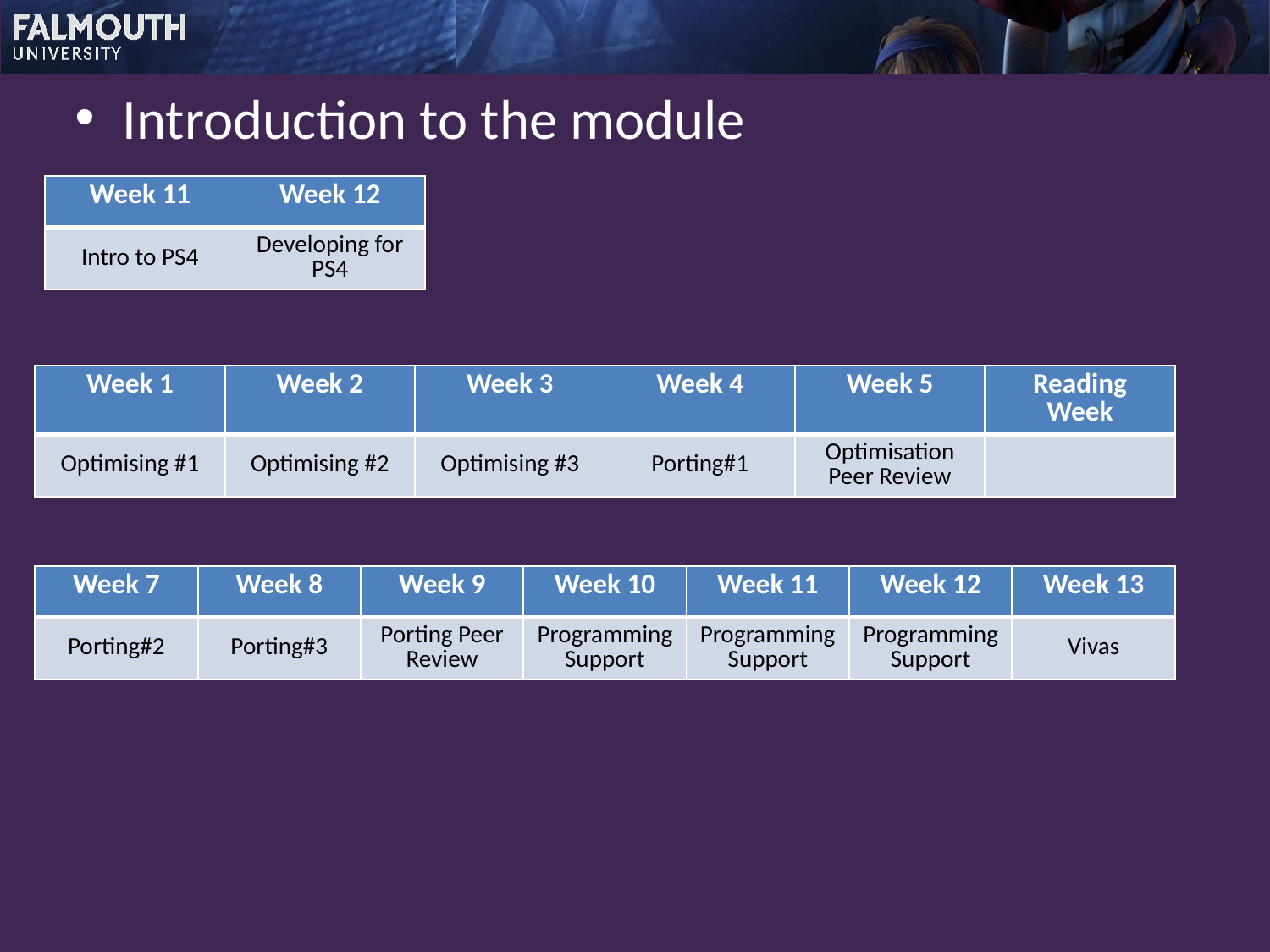

Introduction to the module
| Week 11 | Week 12 |
| --- | --- |
| Intro to PS4 | Developing for PS4 |

| Week 1 | Week 2 | Week 3 | Week 4 | Week 5 | Reading Week |
| --- | --- | --- | --- | --- | --- |
| Optimising #1 | Optimising #2 | Optimising #3 | Porting#1 | Optimisation Peer Review |  |
| Week 7 | Week 8 | Week 9 | Week 10 | Week 11 | Week 12 | Week 13 |
| --- | --- | --- | --- | --- | --- | --- |
| Porting#2 | Porting#3 | Porting Peer Review | Programming Support | Programming Support | Programming Support | Vivas |